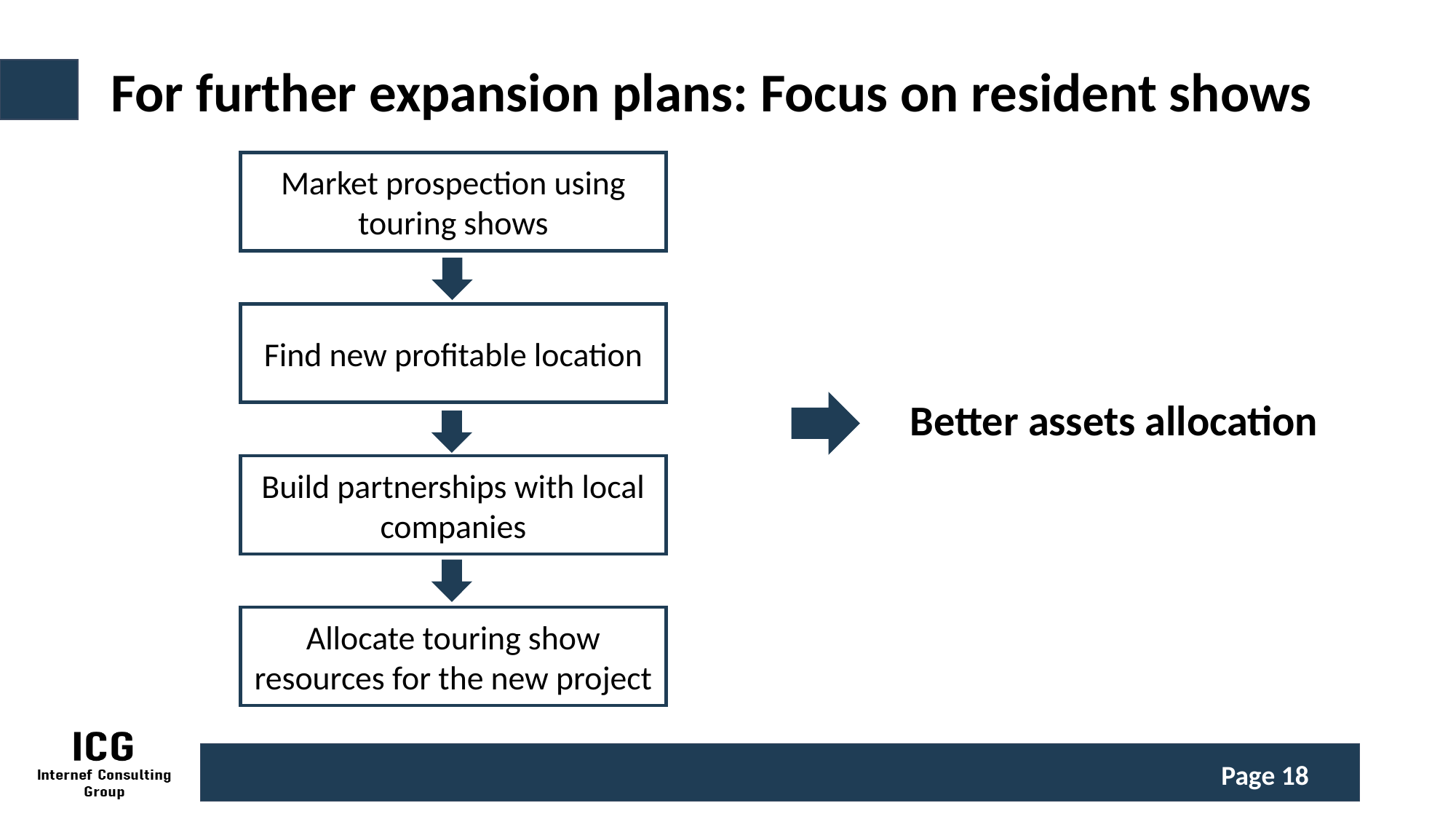

For further expansion plans: Focus on resident shows
Market prospection using touring shows

Find new profitable location

Better assets allocation

Build partnerships with local companies

Allocate touring show resources for the new project
Page 18